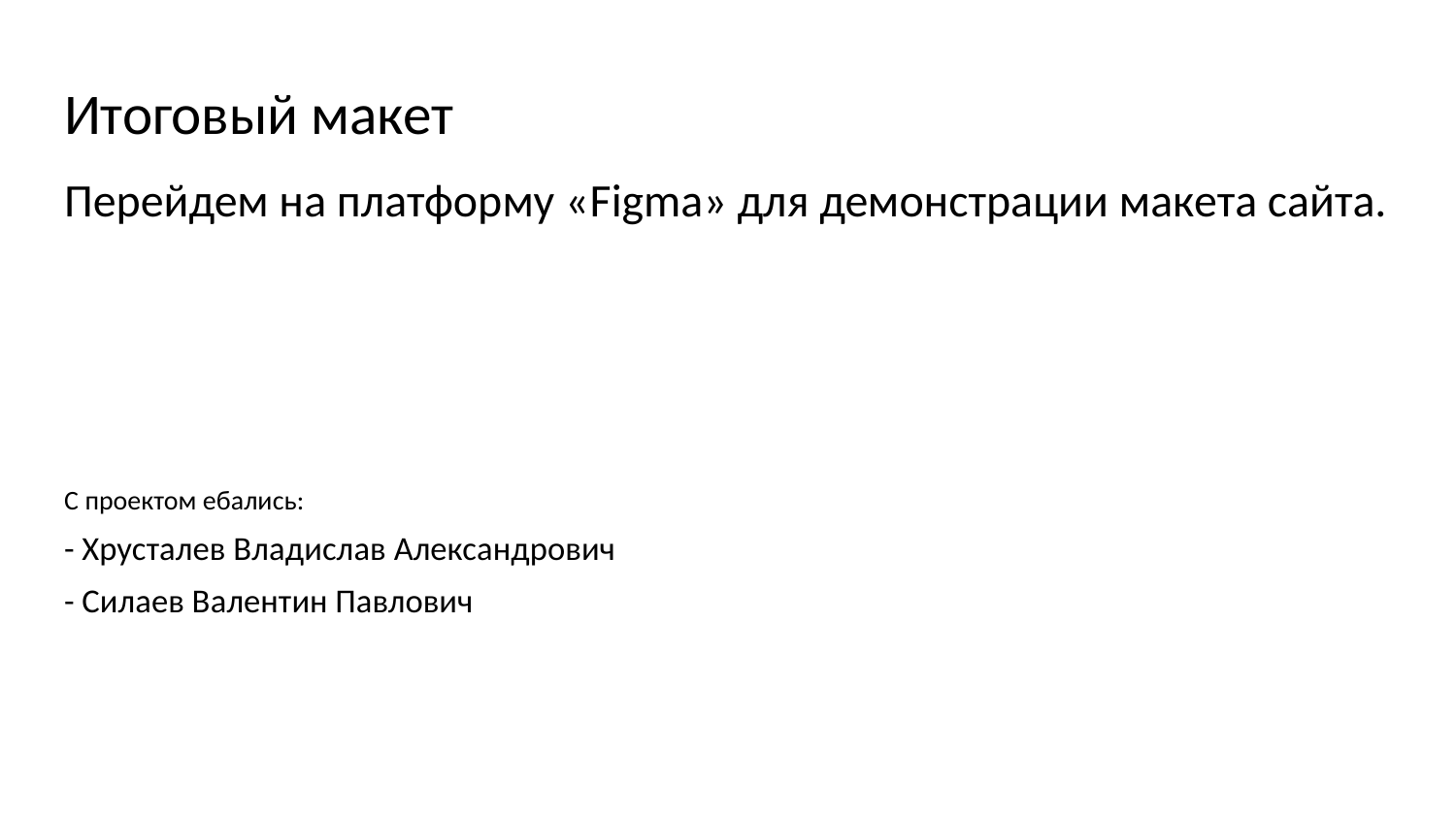

# Итоговый макет
Перейдем на платформу «Figma» для демонстрации макета сайта.

C проектом ебались:
- Хрусталев Владислав Александрович
- Силаев Валентин Павлович